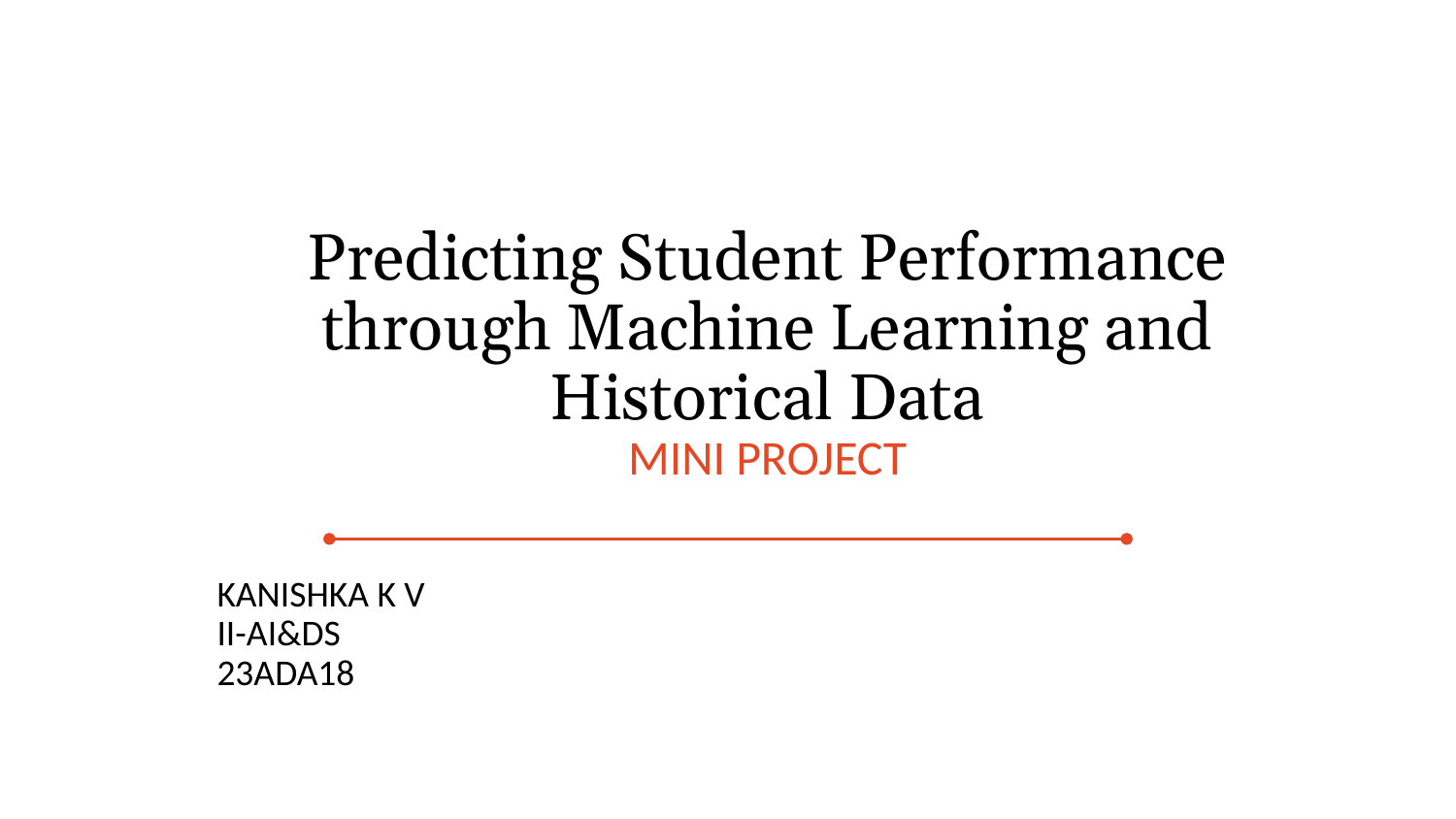

# Predicting Student Performance through Machine Learning and Historical Data MINI PROJECT
KANISHKA K V
II-AI&DS
23ADA18